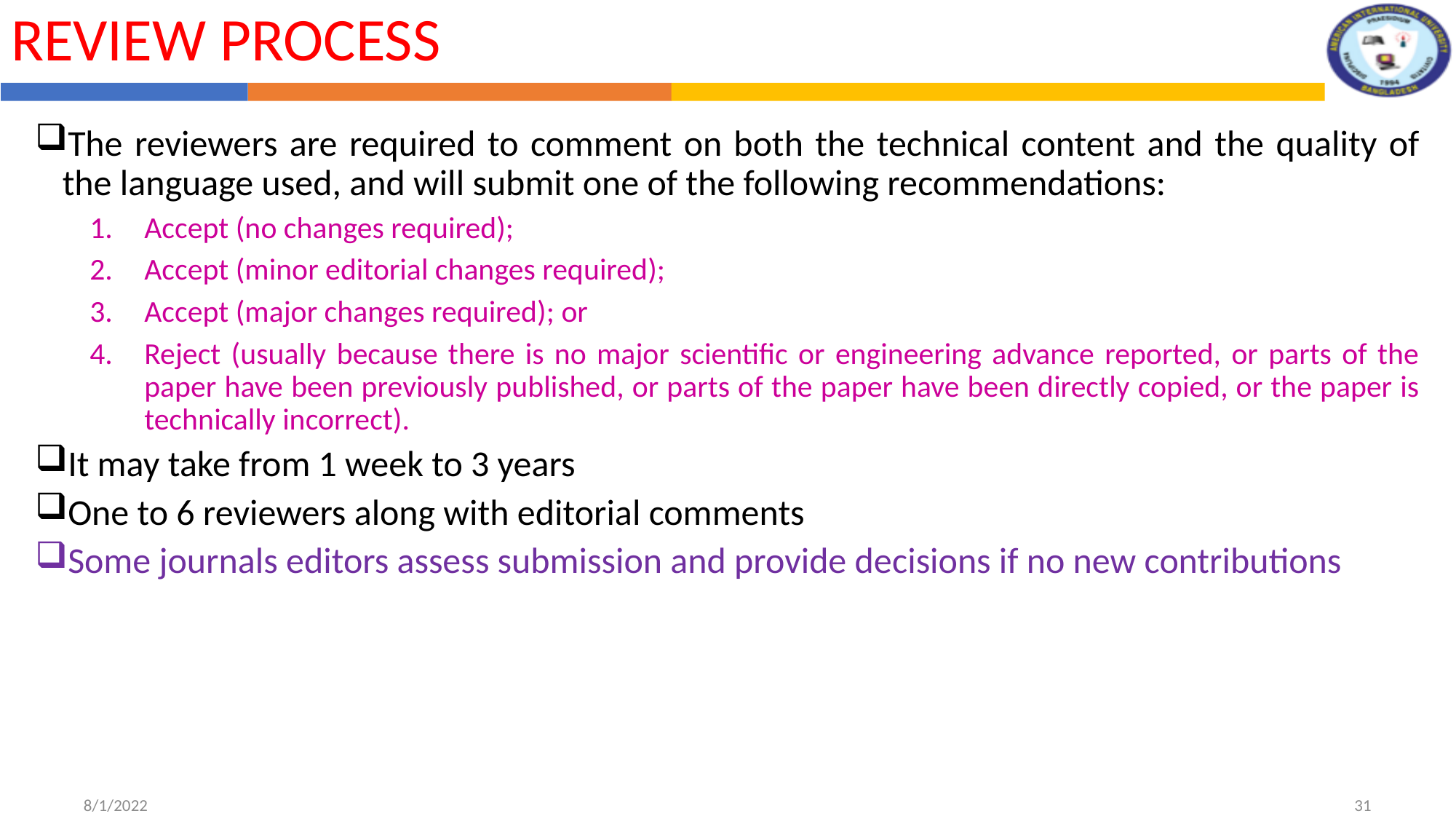

Review process
The reviewers are required to comment on both the technical content and the quality of the language used, and will submit one of the following recommendations:
Accept (no changes required);
Accept (minor editorial changes required);
Accept (major changes required); or
Reject (usually because there is no major scientific or engineering advance reported, or parts of the paper have been previously published, or parts of the paper have been directly copied, or the paper is technically incorrect).
It may take from 1 week to 3 years
One to 6 reviewers along with editorial comments
Some journals editors assess submission and provide decisions if no new contributions
8/1/2022
31